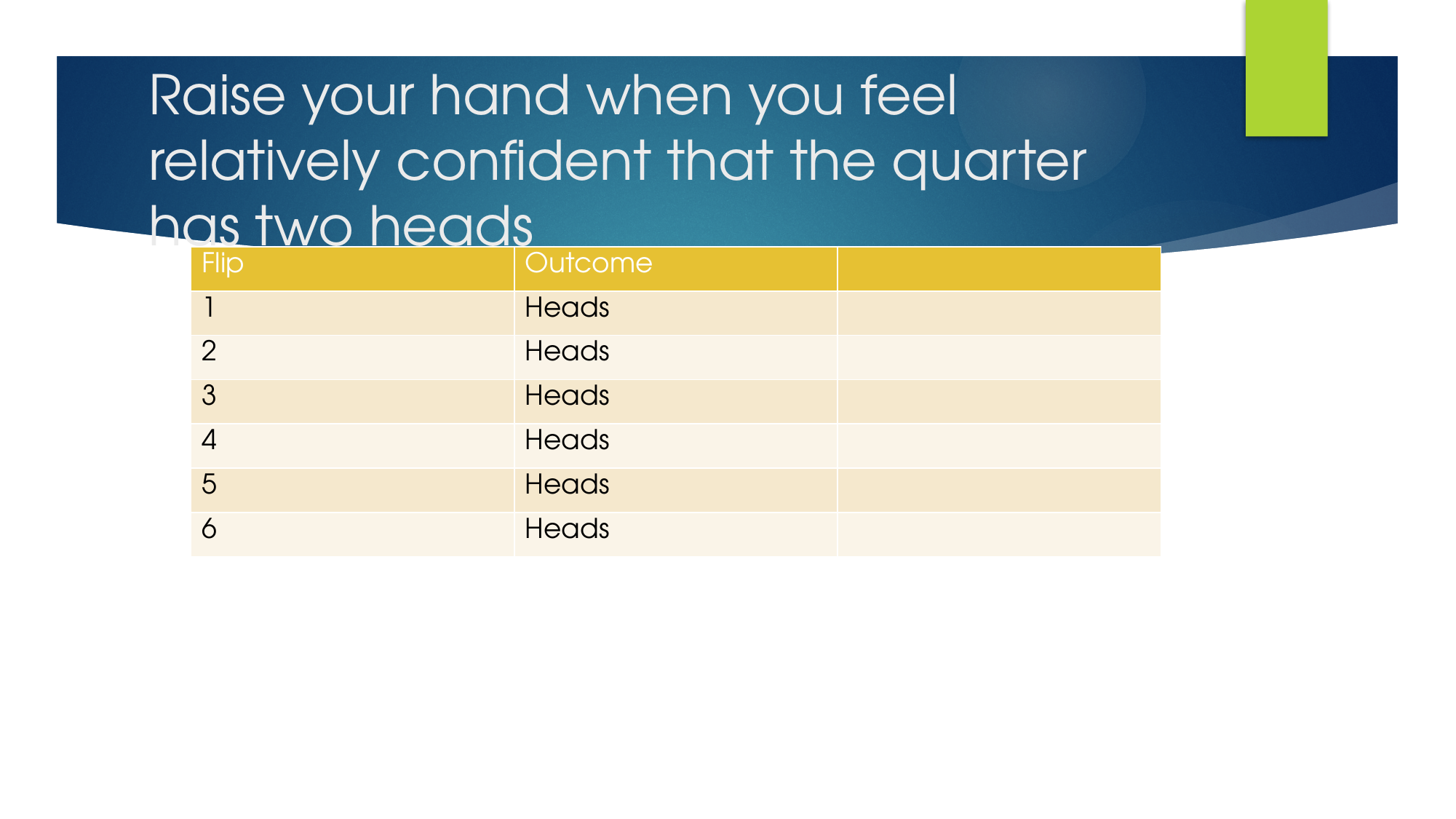

# Raise your hand when you feel relatively confident that the quarter has two heads
| Flip | Outcome |  |
| --- | --- | --- |
| 1 | Heads |  |
| 2 | Heads |  |
| 3 | Heads |  |
| 4 | Heads |  |
| 5 | Heads |  |
| 6 | Heads |  |